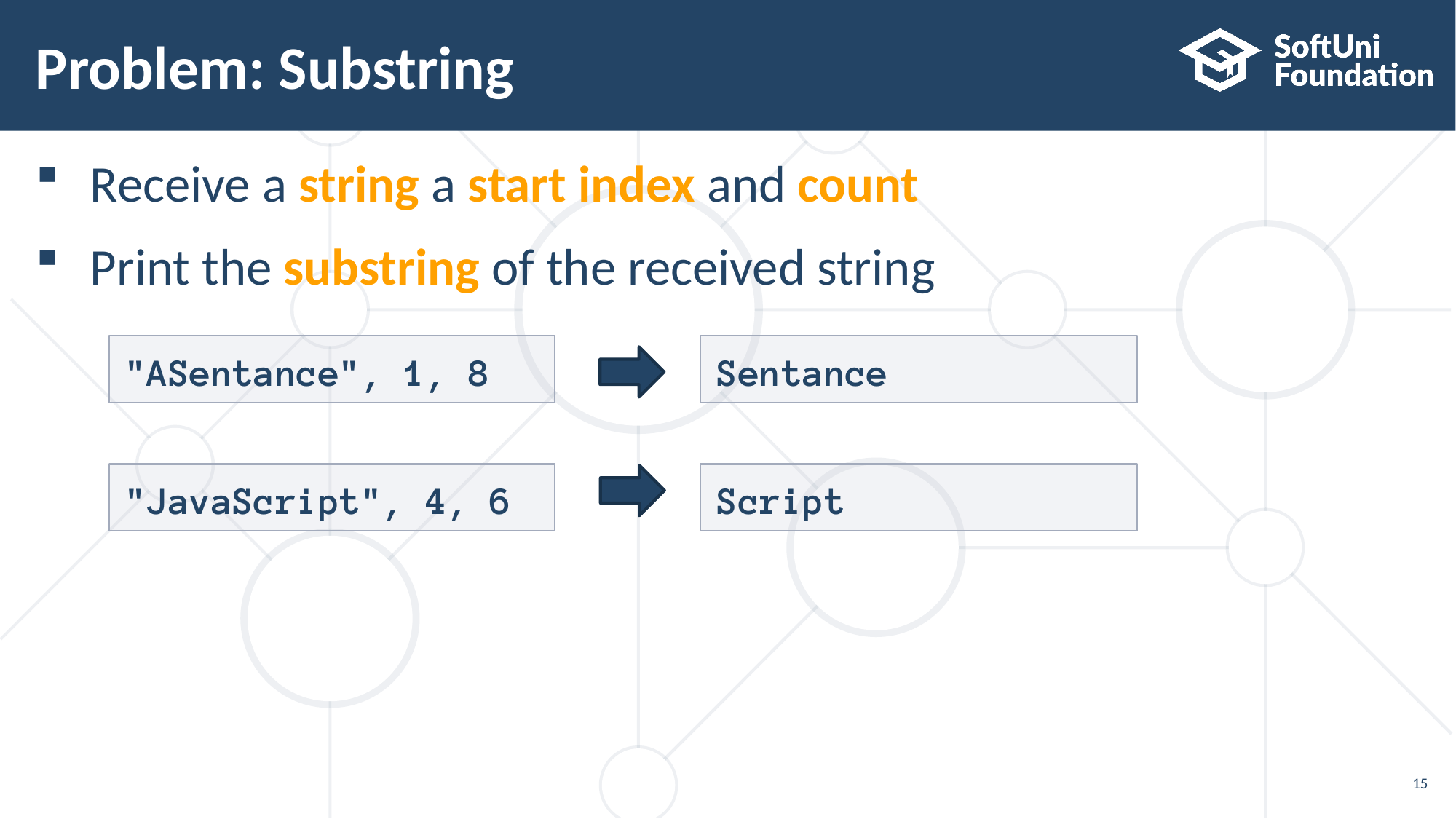

# Problem: Substring
Receive a string a start index and count
Print the substring of the received string
"ASentance", 1, 8
Sentance

"JavaScript", 4, 6
Script

15